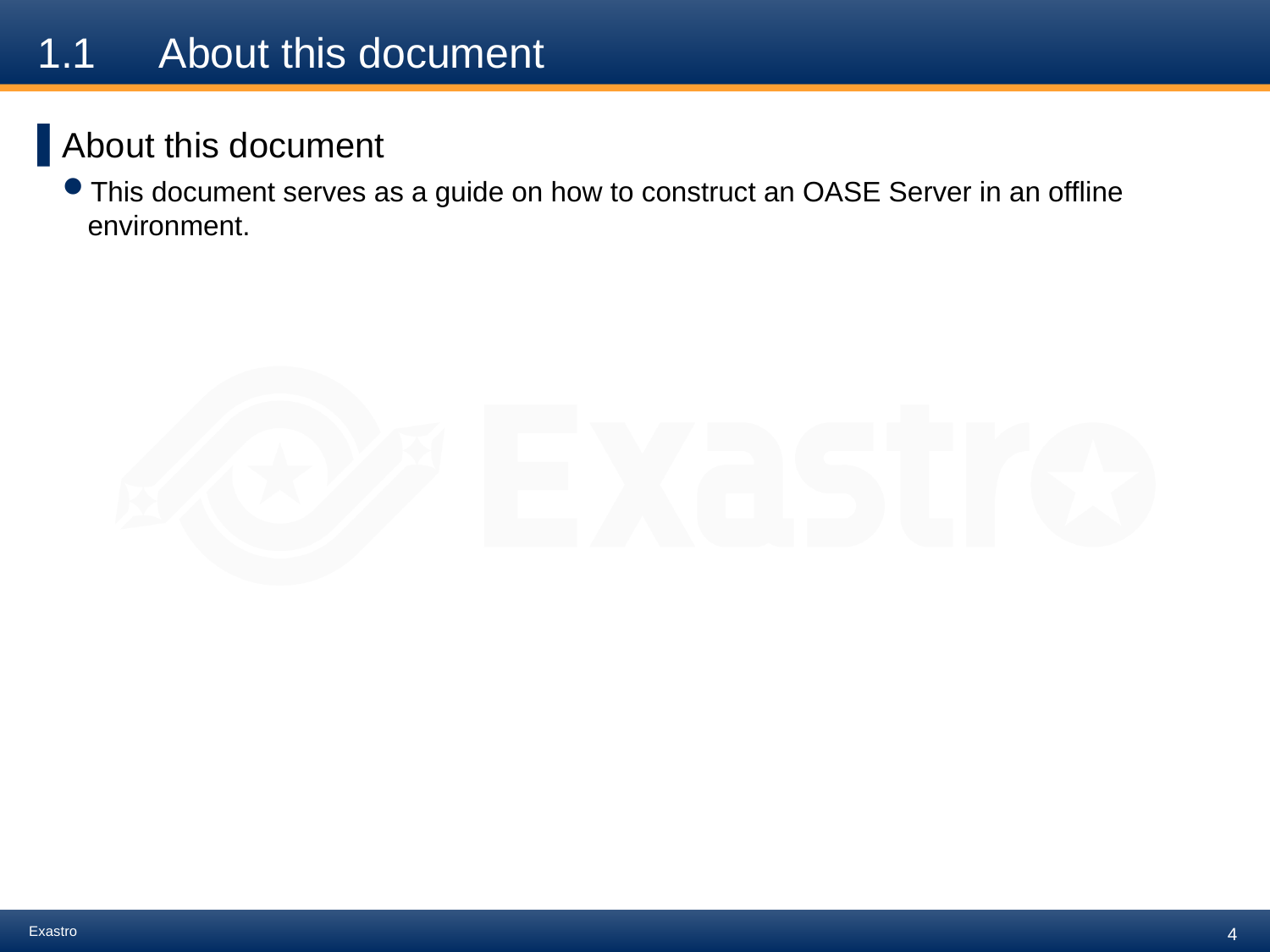

# 1.1　About this document
About this document
This document serves as a guide on how to construct an OASE Server in an offline environment.